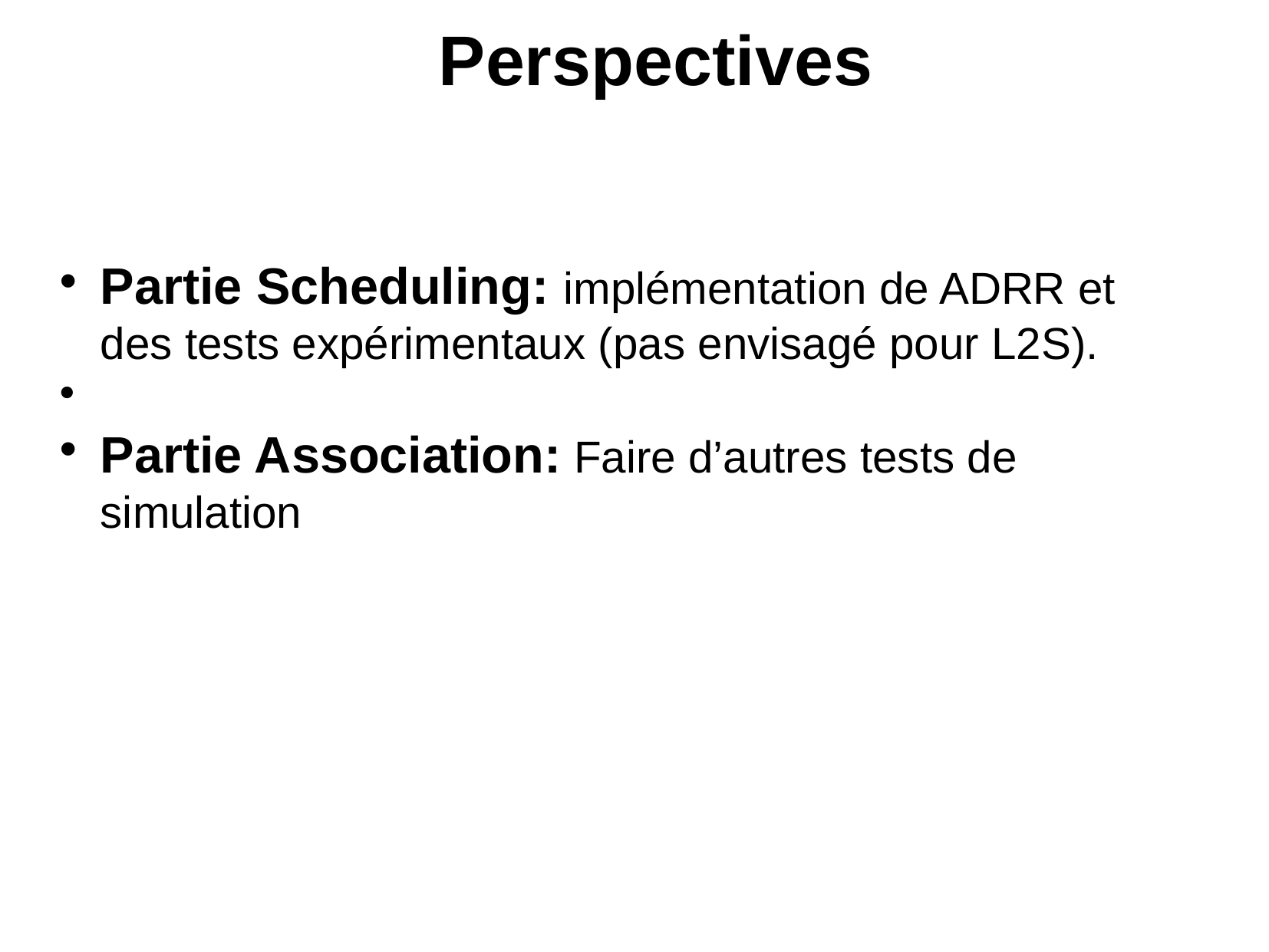

Perspectives
Partie Scheduling: implémentation de ADRR et des tests expérimentaux (pas envisagé pour L2S).

Partie Association: Faire d’autres tests de simulation